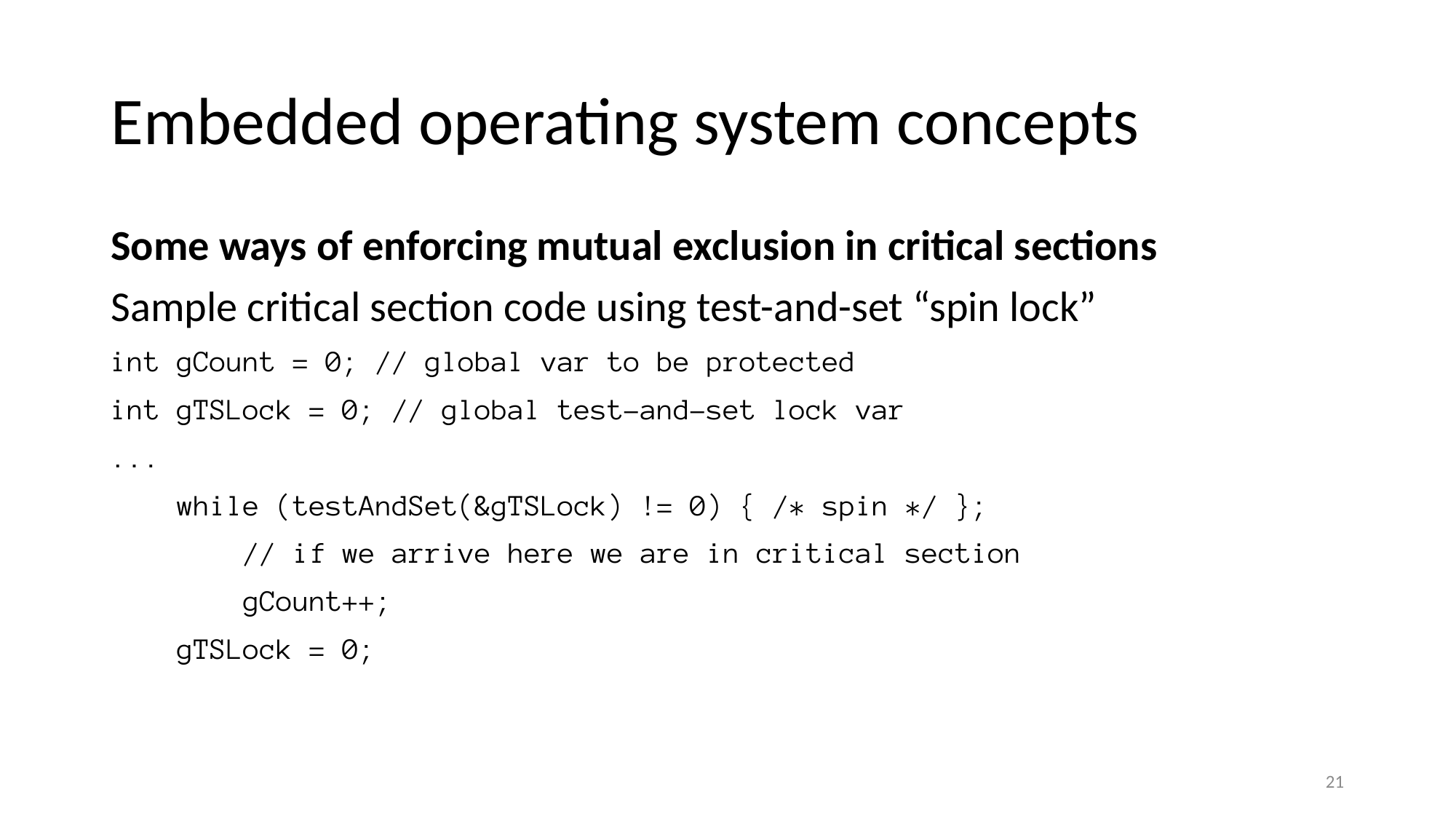

# Embedded operating system concepts
Some ways of enforcing mutual exclusion in critical sections
Sample critical section code using test-and-set “spin lock”
int gCount = 0; // global var to be protected
int gTSLock = 0; // global test-and-set lock var
...
    while (testAndSet(&gTSLock) != 0) { /* spin */ };
        // if we arrive here we are in critical section
        gCount++;
    gTSLock = 0;

21